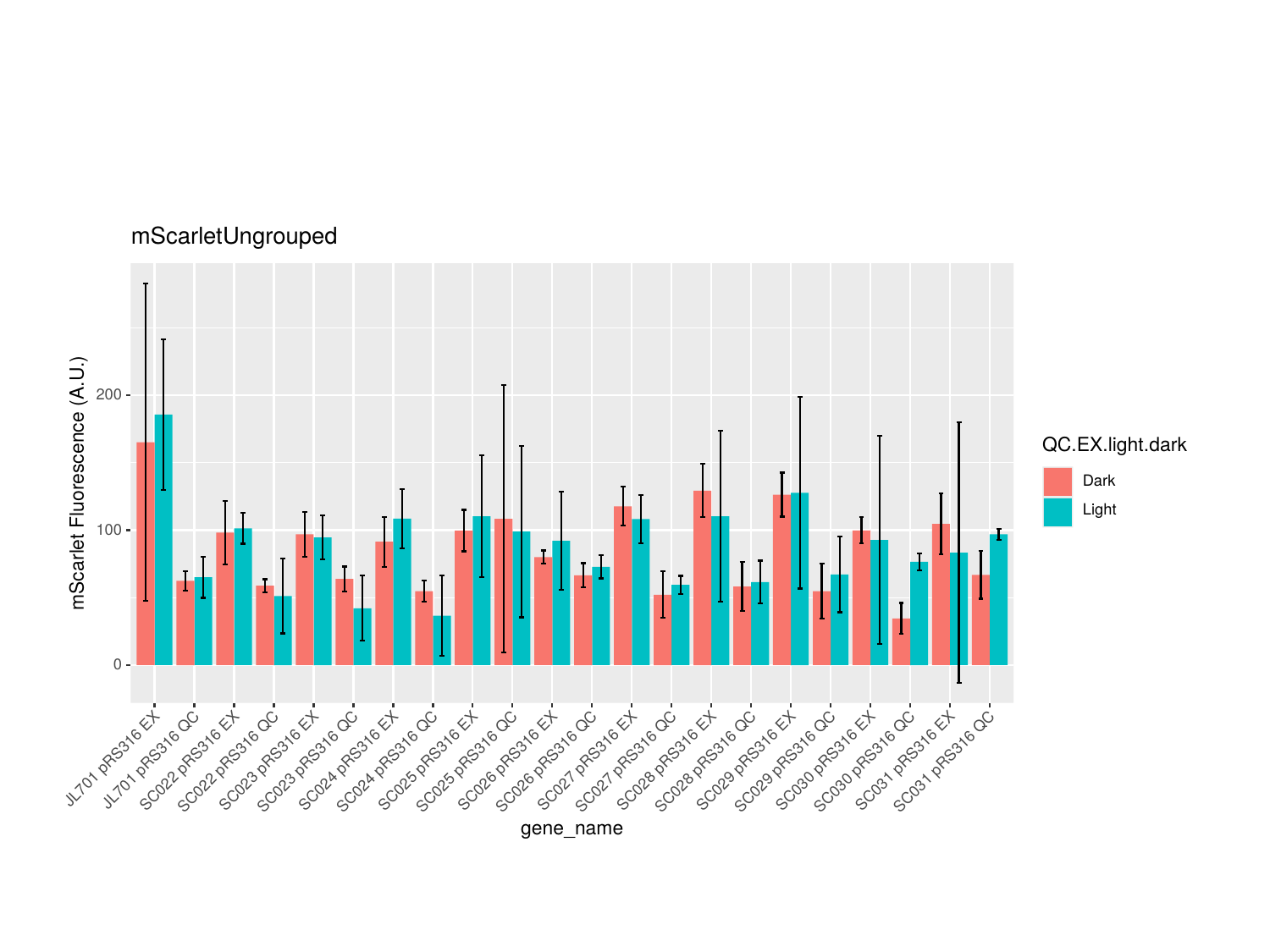

mScarletUngrouped

200

QC.EX.light.dark

mScarlet Fluorescence (A.U.)
Dark

Light

100

0

JL701 pRS316 EX
JL701 pRS316 QC
SC022 pRS316 EX
SC023 pRS316 EX
SC024 pRS316 EX
SC025 pRS316 EX
SC026 pRS316 EX
SC027 pRS316 EX
SC028 pRS316 EX
SC029 pRS316 EX
SC030 pRS316 EX
SC031 pRS316 EX
SC022 pRS316 QC
SC023 pRS316 QC
SC024 pRS316 QC
SC025 pRS316 QC
SC026 pRS316 QC
SC027 pRS316 QC
SC028 pRS316 QC
SC029 pRS316 QC
SC030 pRS316 QC
SC031 pRS316 QC
gene_name